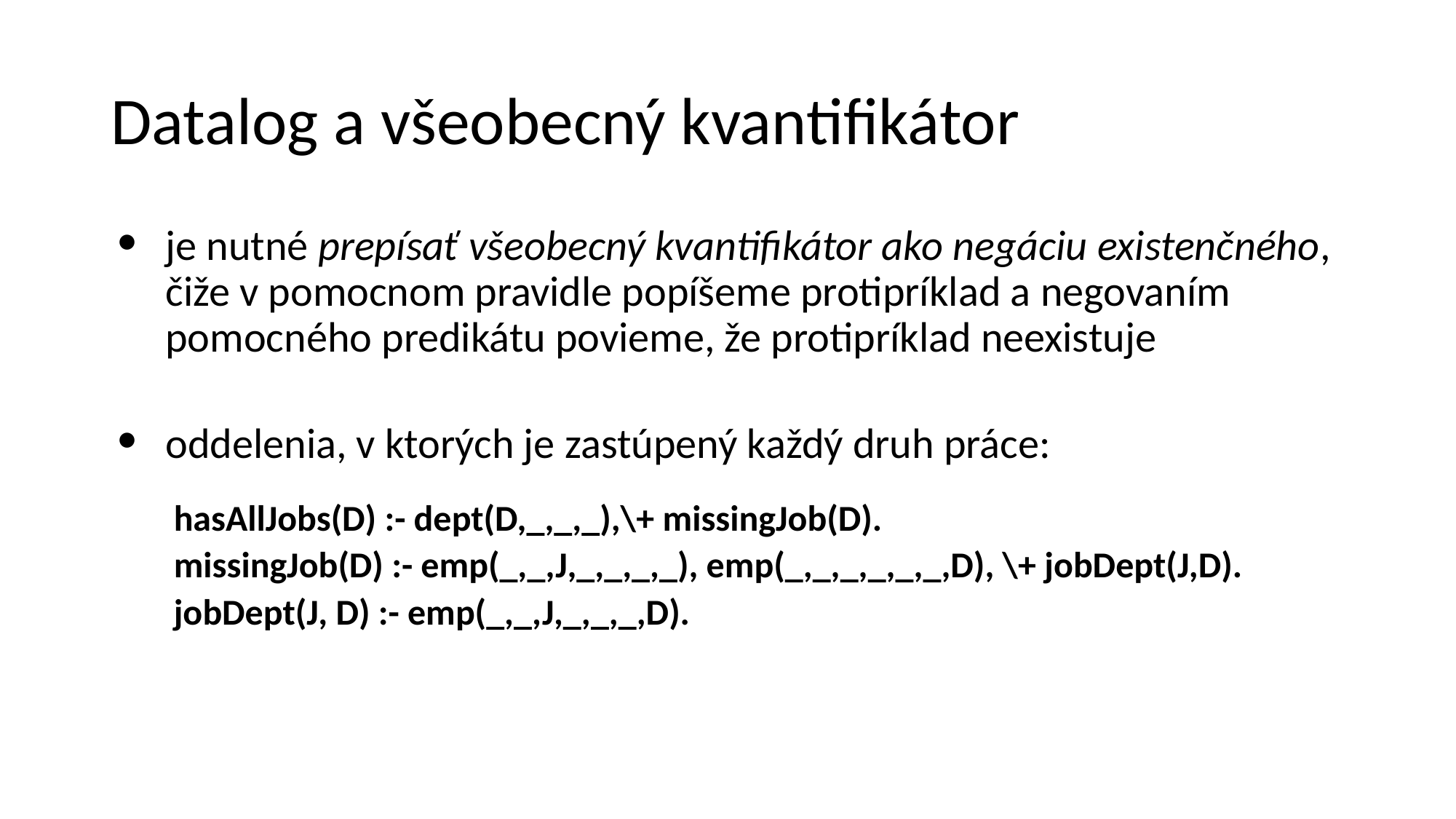

Datalog a všeobecný kvantifikátor
je nutné prepísať všeobecný kvantifikátor ako negáciu existenčného, čiže v pomocnom pravidle popíšeme protipríklad a negovaním pomocného predikátu povieme, že protipríklad neexistuje

oddelenia, v ktorých je zastúpený každý druh práce:

 hasAllJobs(D) :- dept(D,_,_,_),\+ missingJob(D).
 missingJob(D) :- emp(_,_,J,_,_,_,_), emp(_,_,_,_,_,_,D), \+ jobDept(J,D).
 jobDept(J, D) :- emp(_,_,J,_,_,_,D).